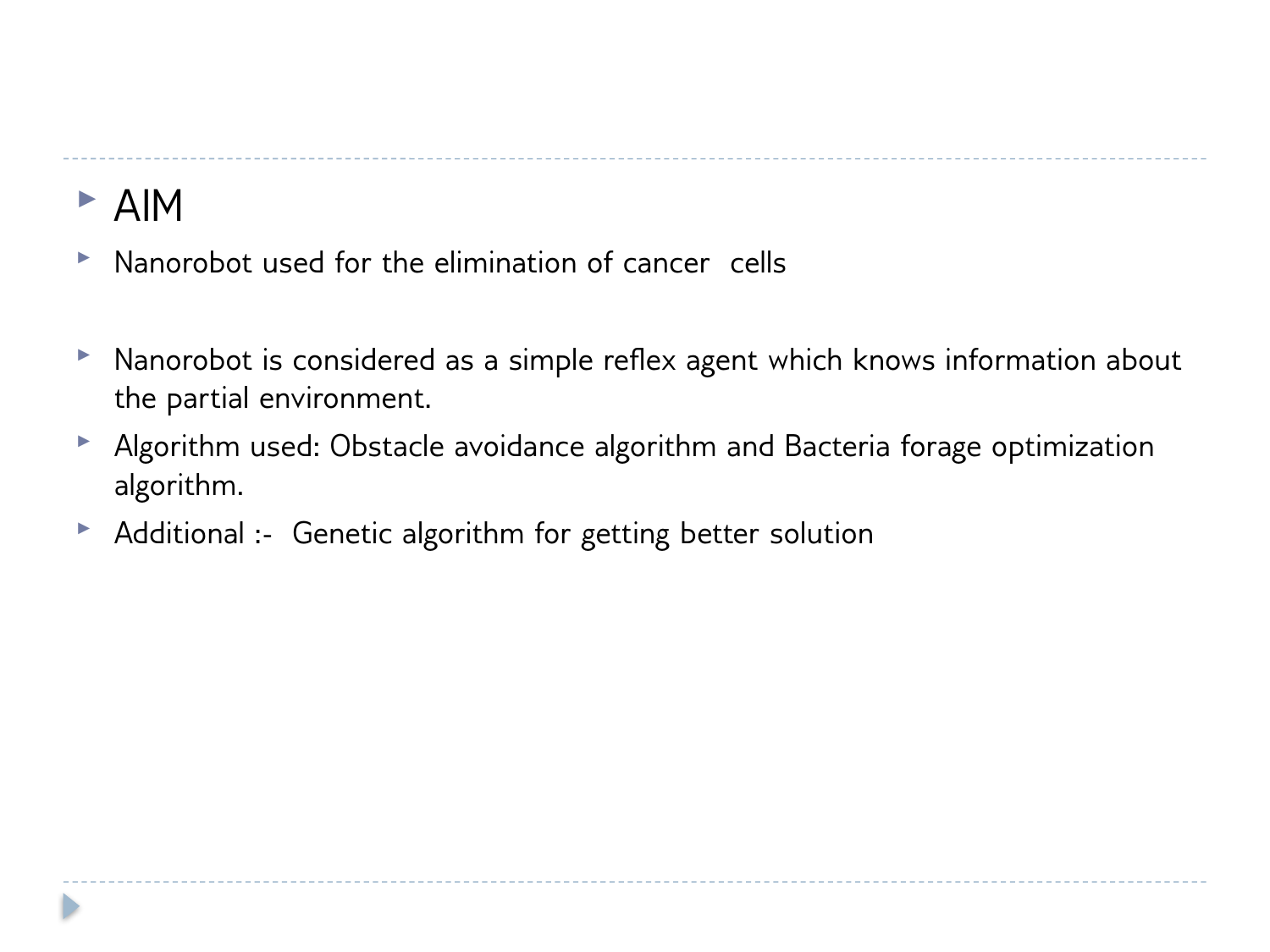

#
AIM
Nanorobot used for the elimination of cancer  cells

Nanorobot is considered as a simple reflex agent which knows information about the partial environment.
Algorithm used: Obstacle avoidance algorithm and Bacteria forage optimization algorithm.
Additional :-  Genetic algorithm for getting better solution